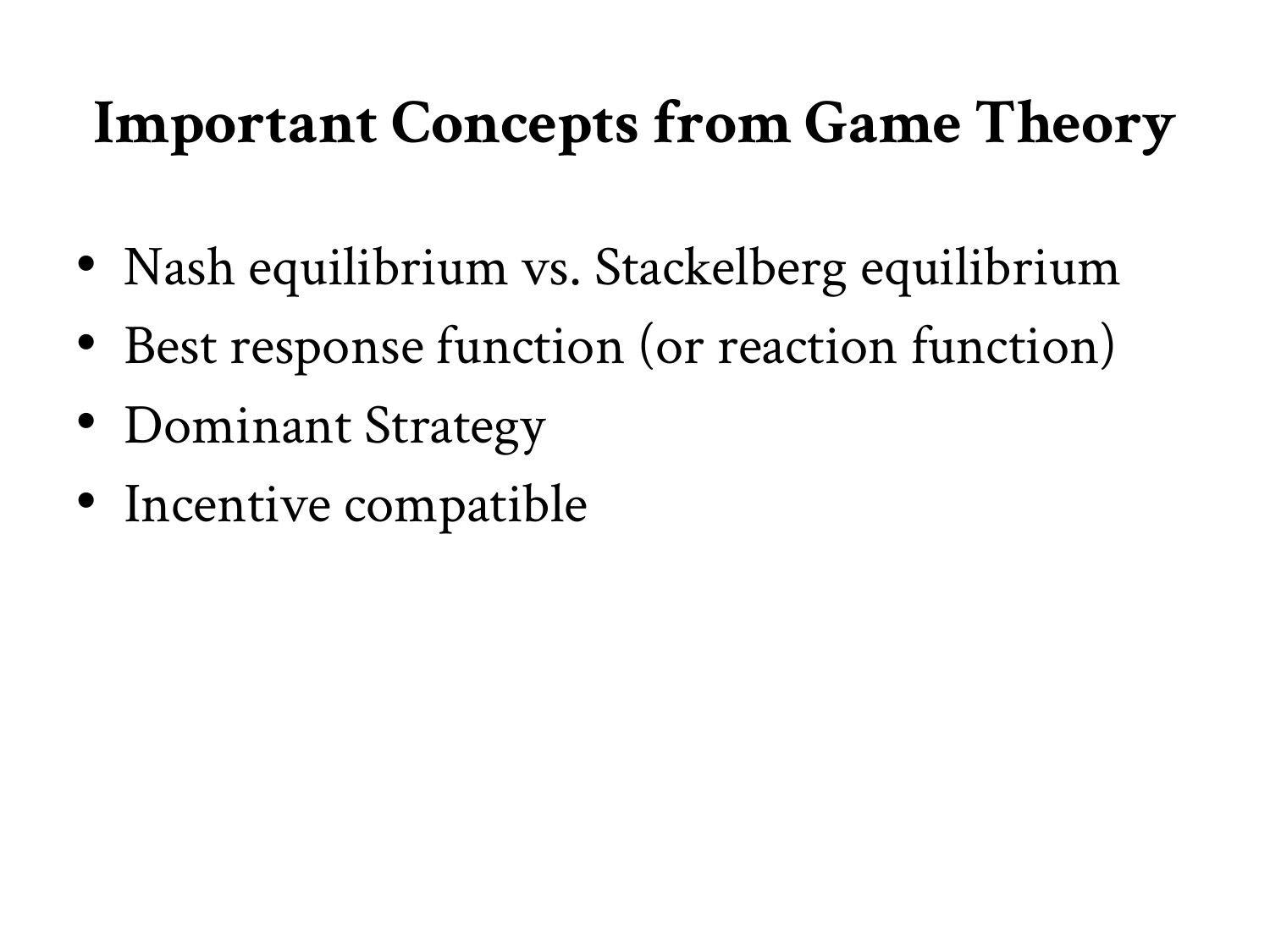

# Important Concepts from Game Theory
Nash equilibrium vs. Stackelberg equilibrium
Best response function (or reaction function)
Dominant Strategy
Incentive compatible